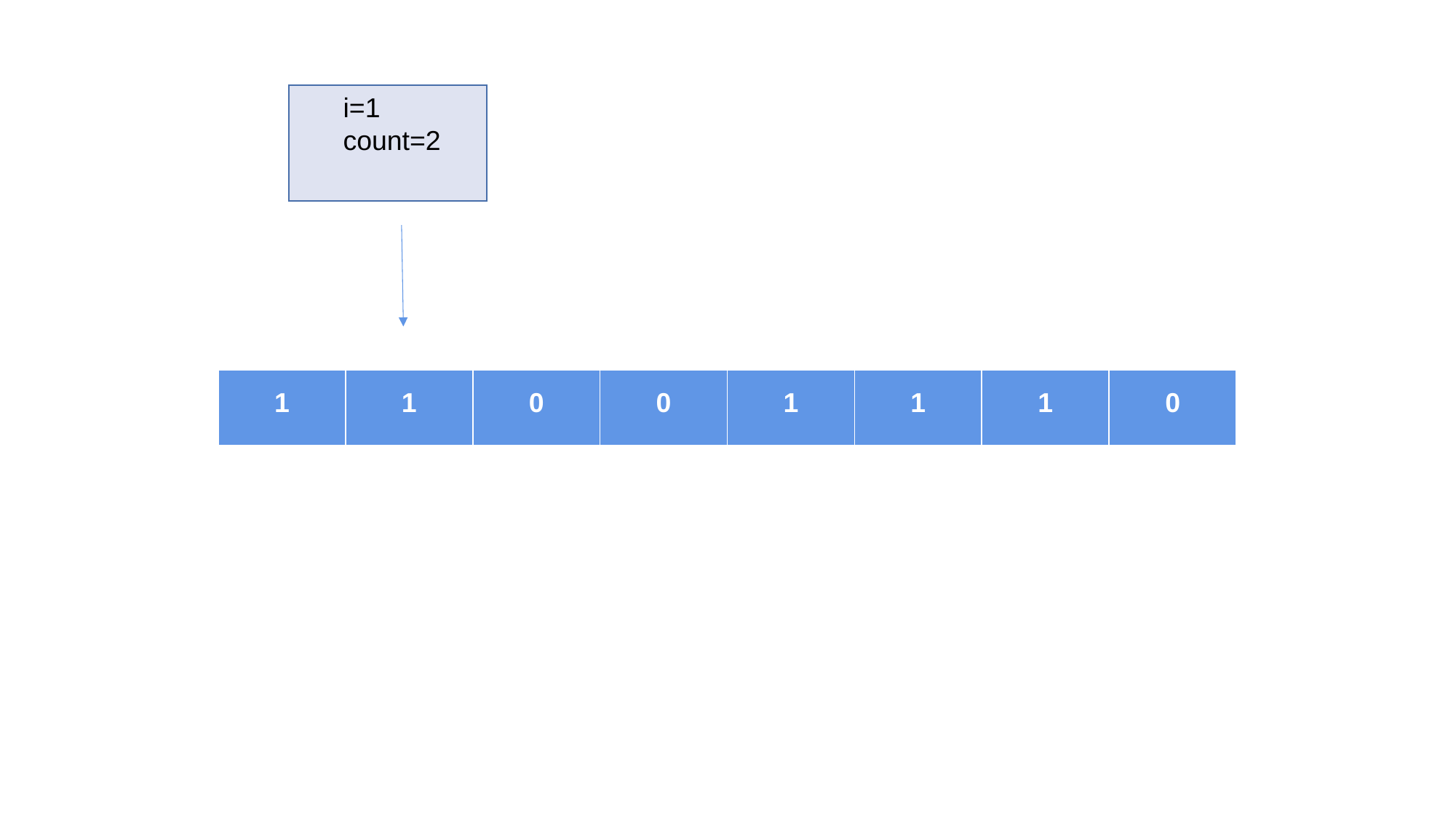

i=1
count=2
| 1 | 1 | 0 | 0 | 1 | 1 | 1 | 0 |
| --- | --- | --- | --- | --- | --- | --- | --- |